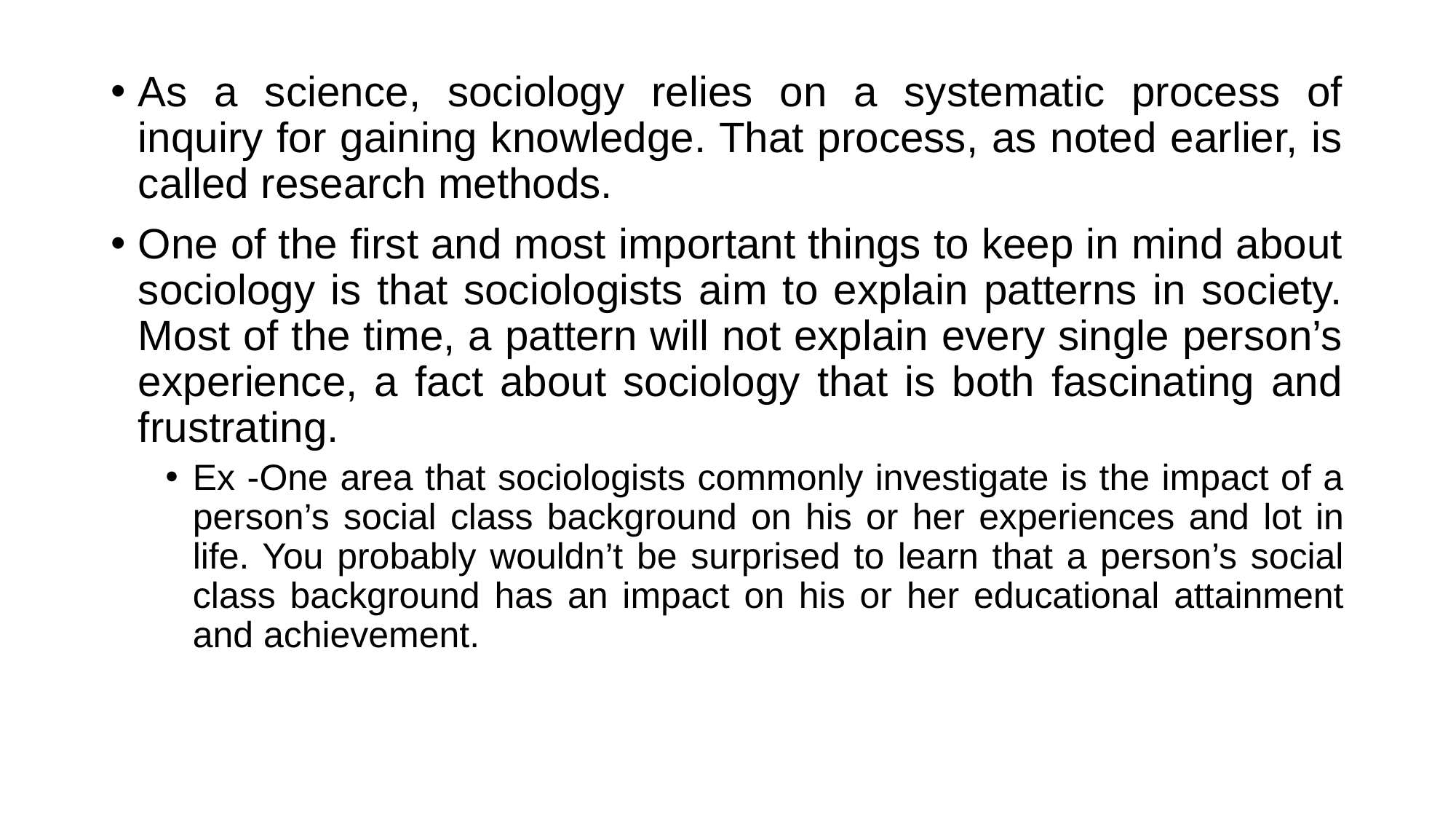

As a science, sociology relies on a systematic process of inquiry for gaining knowledge. That process, as noted earlier, is called research methods.
One of the first and most important things to keep in mind about sociology is that sociologists aim to explain patterns in society. Most of the time, a pattern will not explain every single person’s experience, a fact about sociology that is both fascinating and frustrating.
Ex -One area that sociologists commonly investigate is the impact of a person’s social class background on his or her experiences and lot in life. You probably wouldn’t be surprised to learn that a person’s social class background has an impact on his or her educational attainment and achievement.